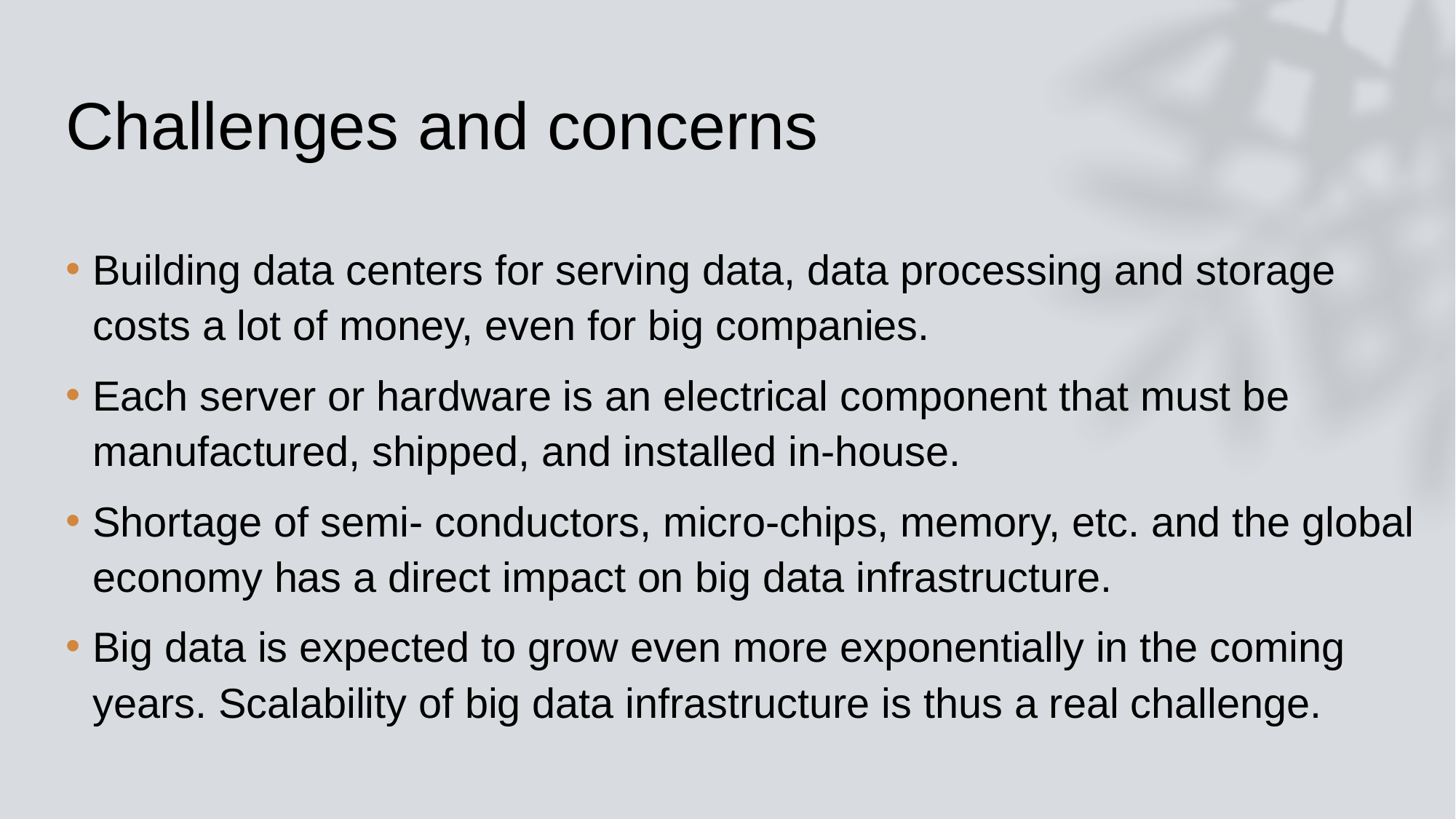

# Challenges and concerns
Building data centers for serving data, data processing and storage costs a lot of money, even for big companies.
Each server or hardware is an electrical component that must be manufactured, shipped, and installed in-house.
Shortage of semi- conductors, micro-chips, memory, etc. and the global economy has a direct impact on big data infrastructure.
Big data is expected to grow even more exponentially in the coming years. Scalability of big data infrastructure is thus a real challenge.